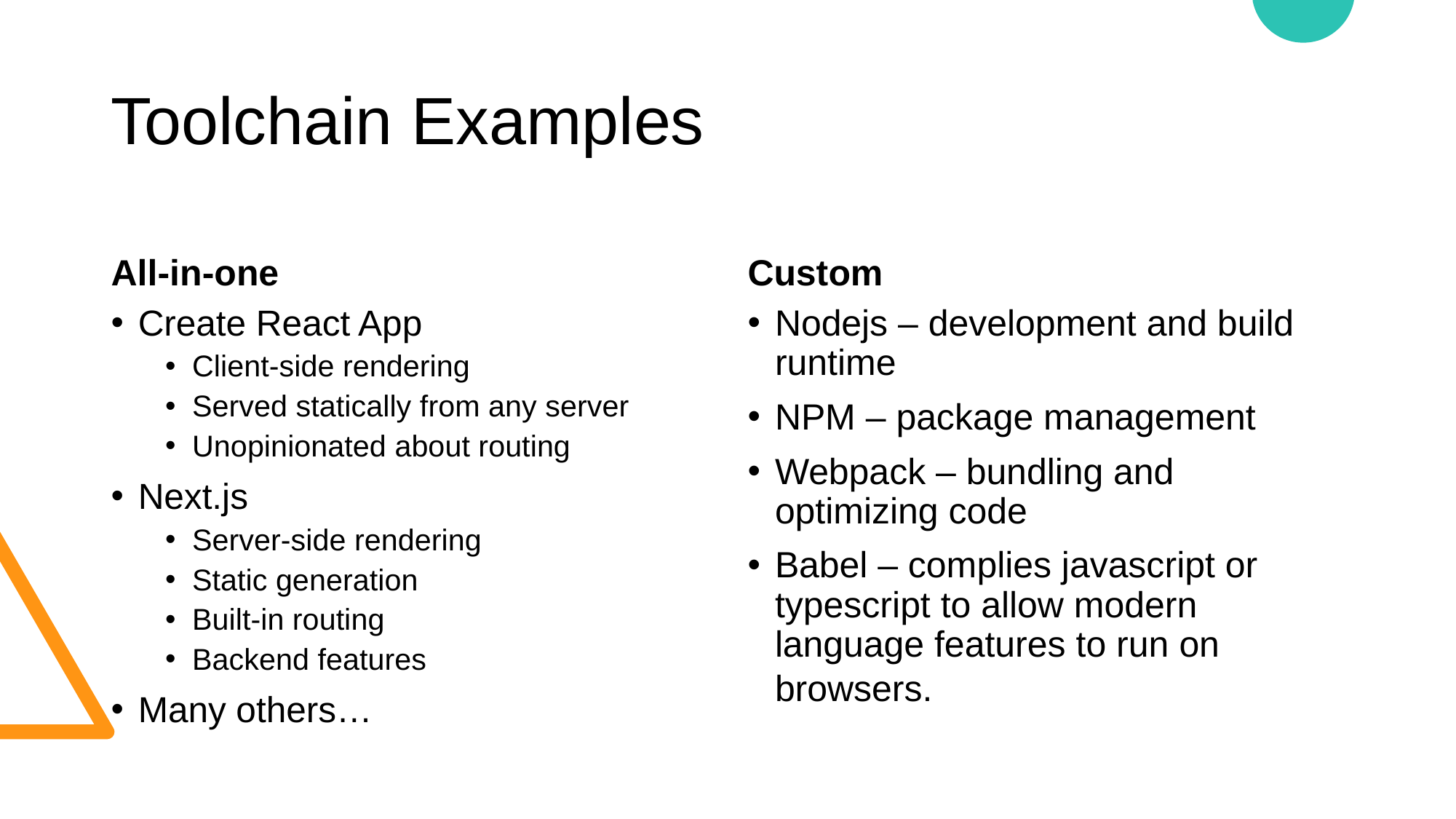

# Toolchain Examples
All-in-one
Custom
Create React App
Client-side rendering
Served statically from any server
Unopinionated about routing
Next.js
Server-side rendering
Static generation
Built-in routing
Backend features
Many others…
Nodejs – development and build runtime
NPM – package management
Webpack – bundling and optimizing code
Babel – complies javascript or typescript to allow modern language features to run on browsers.